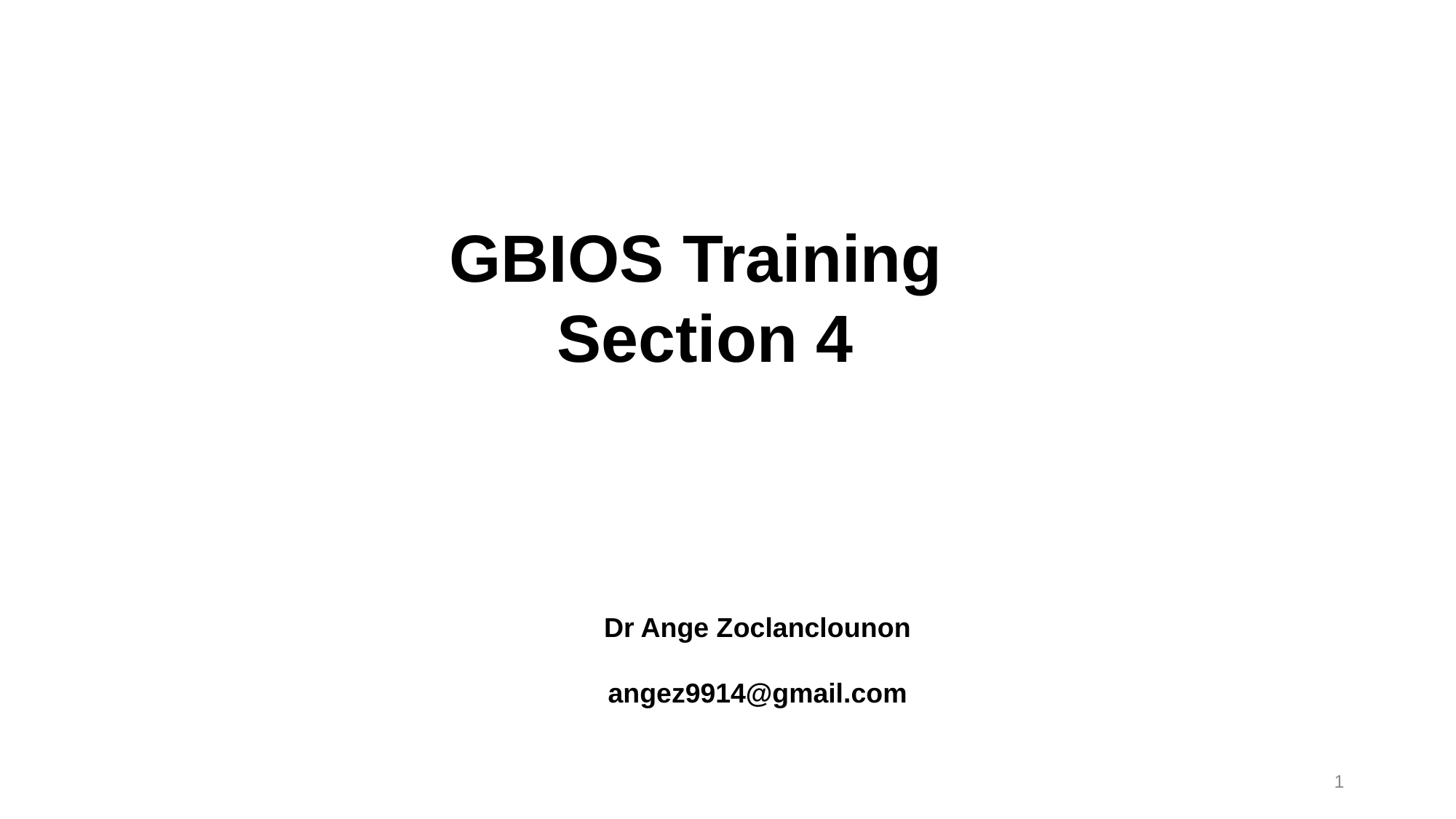

GBIOS Training
Section 4
Dr Ange Zoclanclounon

angez9914@gmail.com
1